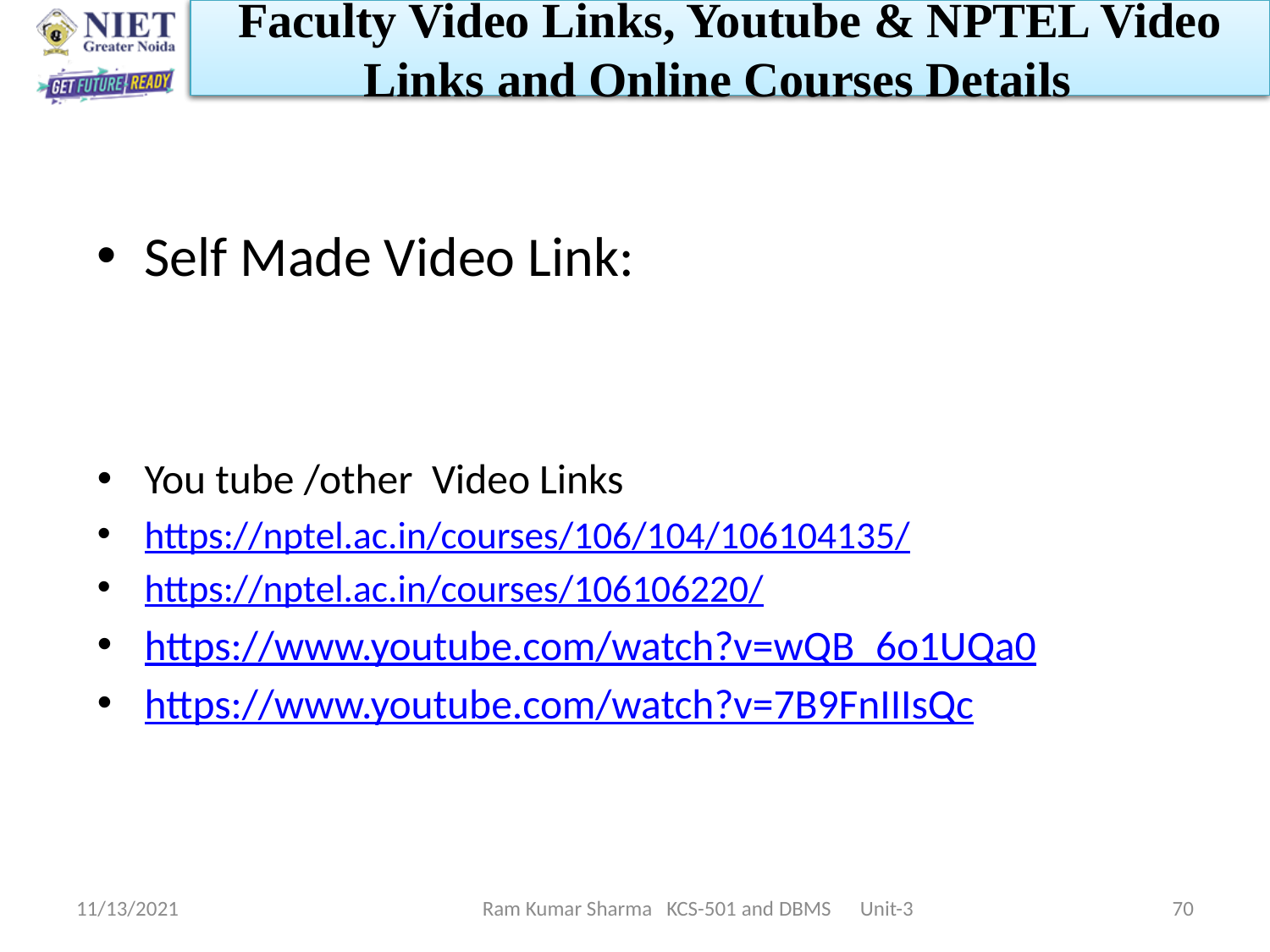

Faculty Video Links, Youtube & NPTEL Video Links and Online Courses Details
Self Made Video Link:

You tube /other  Video Links
https://nptel.ac.in/courses/106/104/106104135/
https://nptel.ac.in/courses/106106220/
https://www.youtube.com/watch?v=wQB_6o1UQa0
https://www.youtube.com/watch?v=7B9FnIIIsQc
Ram Kumar Sharma   KCS-501 and DBMS      Unit-3
11/13/2021
70